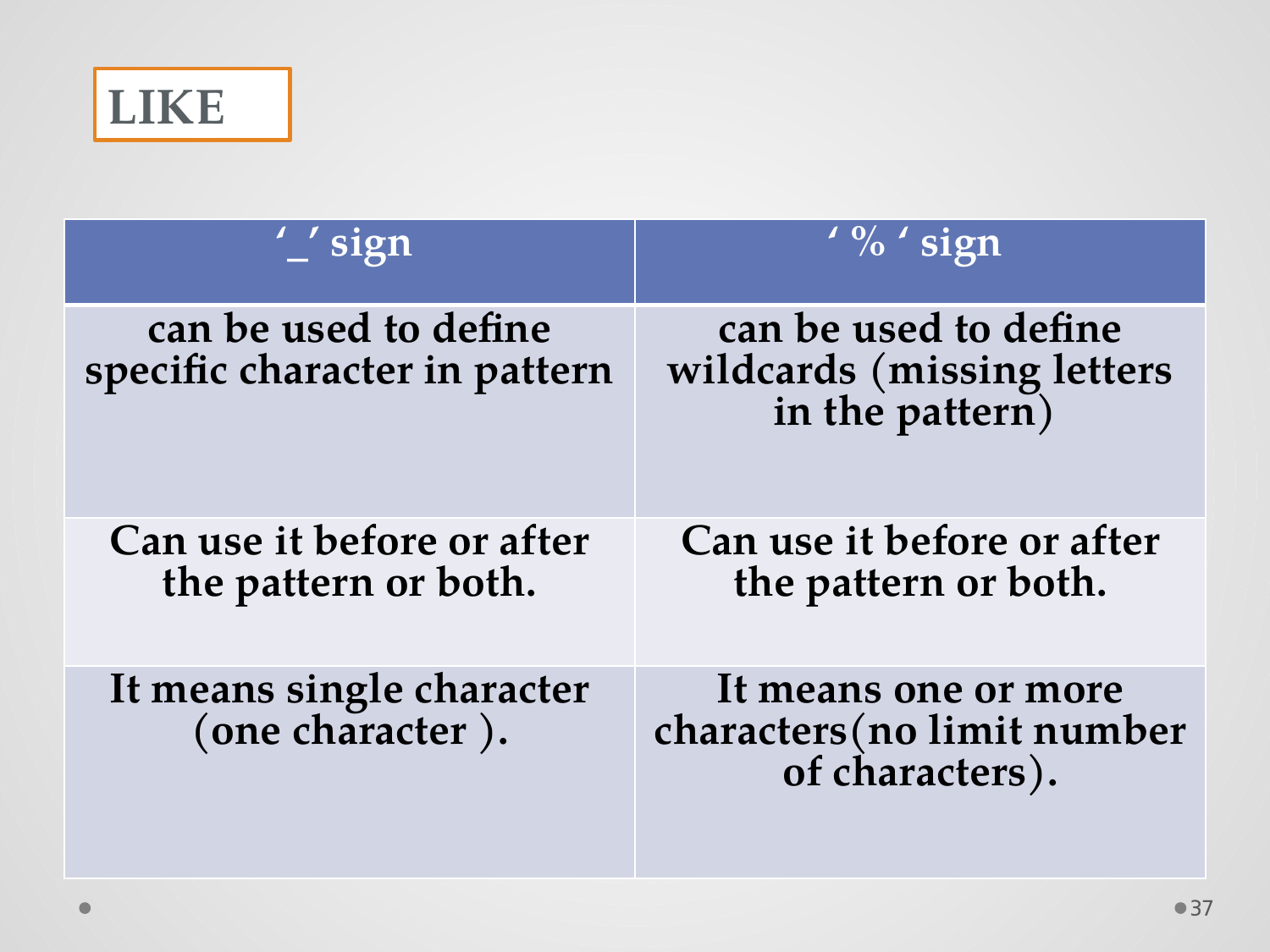

LIKE
| ‘\_’ sign | ‘ % ‘ sign |
| --- | --- |
| can be used to define specific character in pattern | can be used to define wildcards (missing letters in the pattern) |
| Can use it before or after the pattern or both. | Can use it before or after the pattern or both. |
| It means single character (one character ). | It means one or more characters(no limit number of characters). |
37